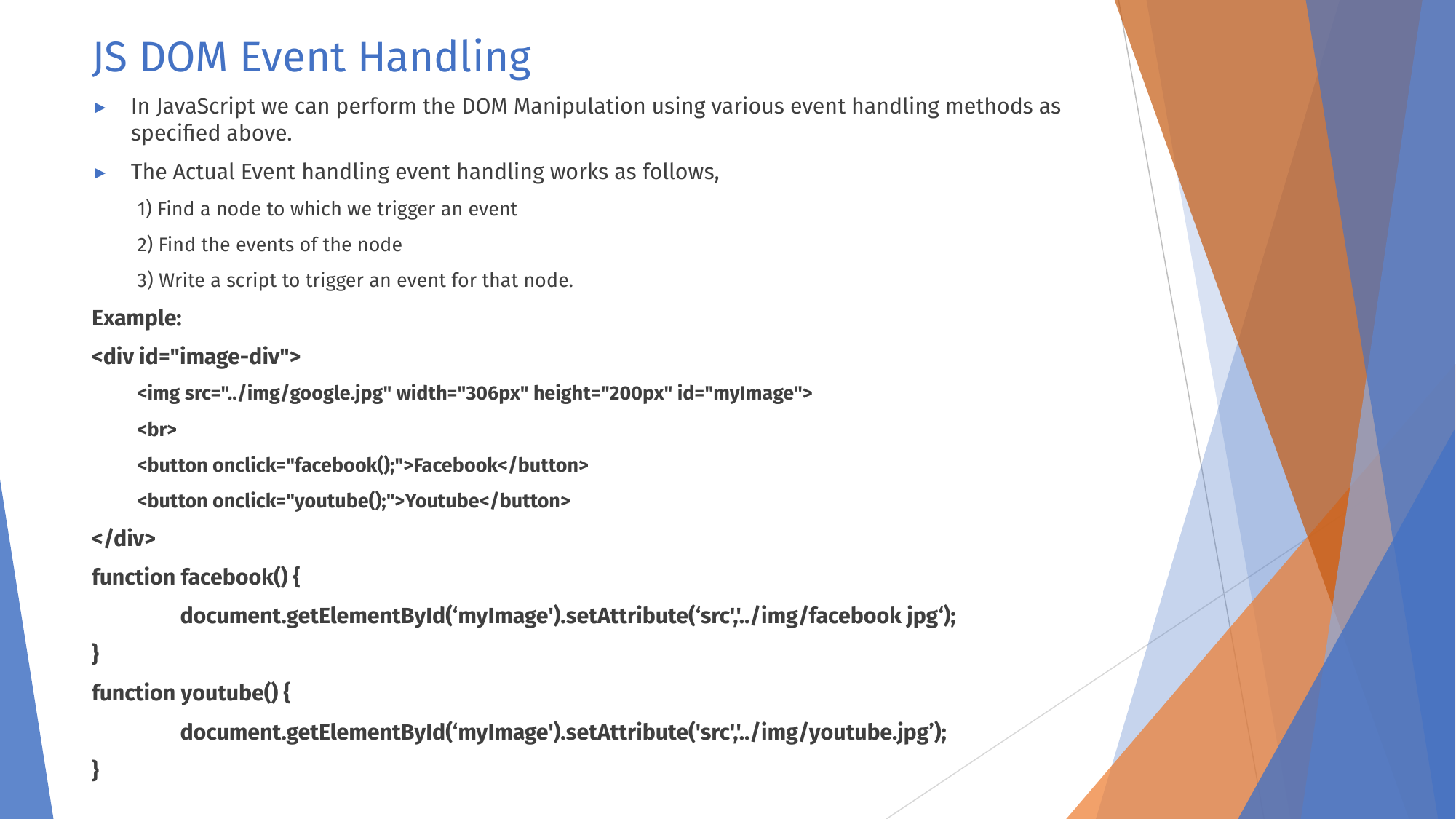

# JS DOM Event Handling
In JavaScript we can perform the DOM Manipulation using various event handling methods as specified above.
The Actual Event handling event handling works as follows,
1) Find a node to which we trigger an event
2) Find the events of the node
3) Write a script to trigger an event for that node.
Example:
<div id="image-div">
<img src="../img/google.jpg" width="306px" height="200px" id="myImage">
<br>
<button onclick="facebook();">Facebook</button>
<button onclick="youtube();">Youtube</button>
</div>
function facebook() {
	document.getElementById(‘myImage').setAttribute(‘src','../img/facebook jpg‘);
}
function youtube() {
	document.getElementById(‘myImage').setAttribute('src','../img/youtube.jpg’);
}